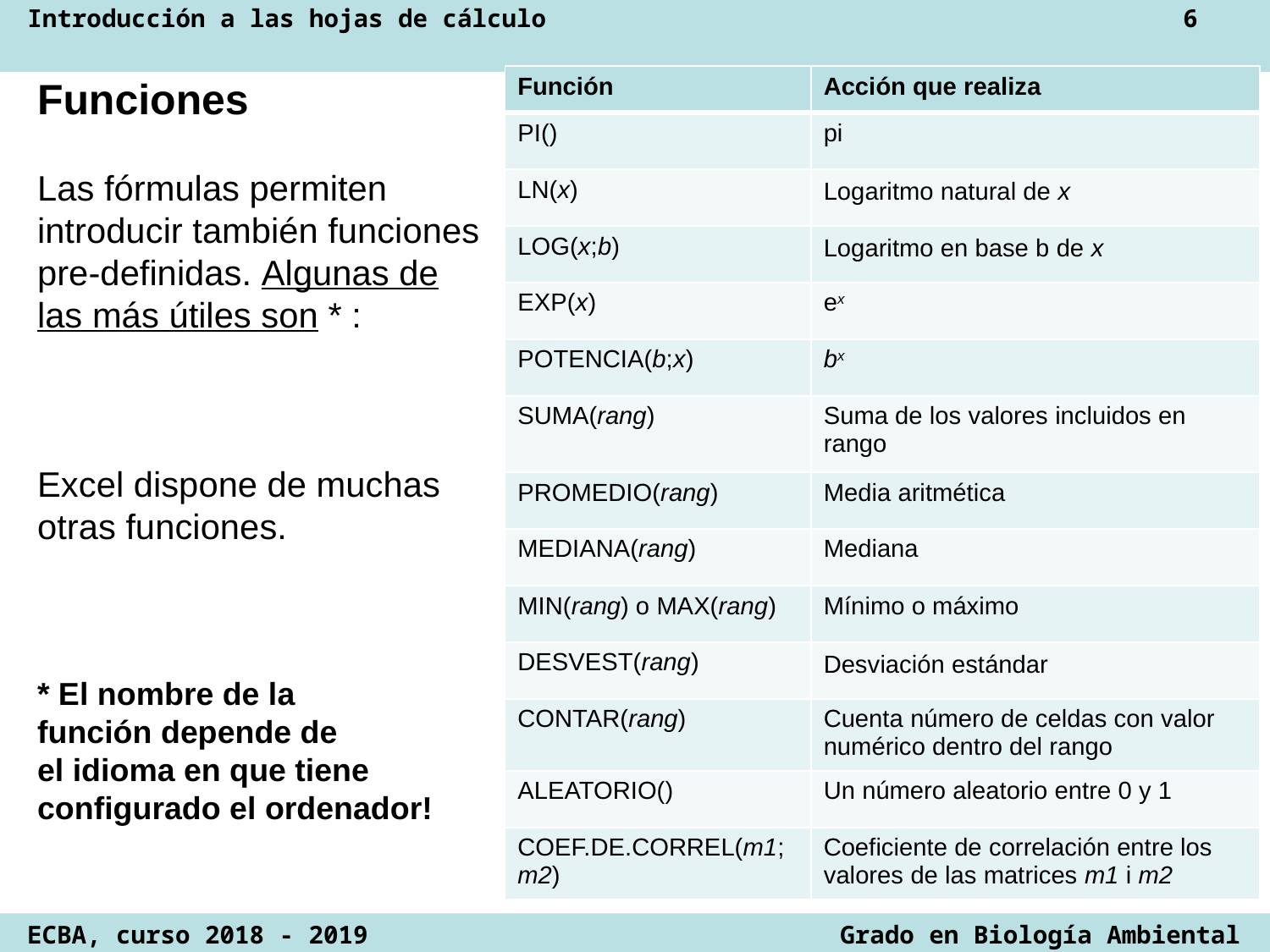

Funciones

Las fórmulas permiten introducir también funciones
pre-definidas. Algunas de
las más útiles son * :
Excel dispone de muchas
otras funciones.
* El nombre de la función depende de
el idioma en que tiene
configurado el ordenador!

| Función | Acción que realiza |
| --- | --- |
| PI() | pi |
| LN(x) | Logaritmo natural de x |
| LOG(x;b) | Logaritmo en base b de x |
| EXP(x) | ex |
| POTENCIA(b;x) | bx |
| SUMA(rang) | Suma de los valores incluidos en rango |
| PROMEDIO(rang) | Media aritmética |
| MEDIANA(rang) | Mediana |
| MIN(rang) o MAX(rang) | Mínimo o máximo |
| DESVEST(rang) | Desviación estándar |
| CONTAR(rang) | Cuenta número de celdas con valor numérico dentro del rango |
| ALEATORIO() | Un número aleatorio entre 0 y 1 |
| COEF.DE.CORREL(m1;m2) | Coeficiente de correlación entre los valores de las matrices m1 i m2 |